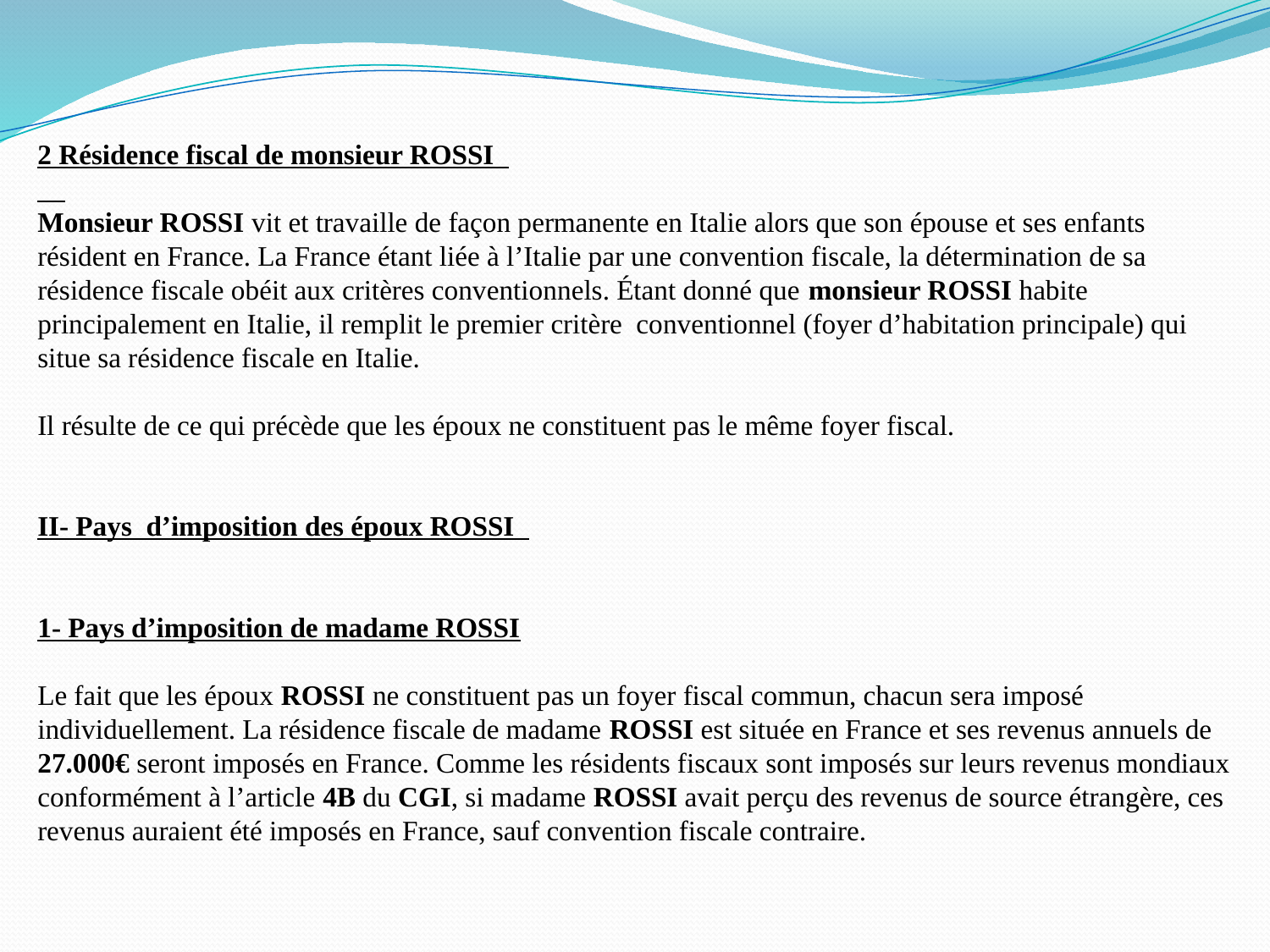

2 Résidence fiscal de monsieur ROSSI

Monsieur ROSSI vit et travaille de façon permanente en Italie alors que son épouse et ses enfants résident en France. La France étant liée à l’Italie par une convention fiscale, la détermination de sa résidence fiscale obéit aux critères conventionnels. Étant donné que monsieur ROSSI habite principalement en Italie, il remplit le premier critère  conventionnel (foyer d’habitation principale) qui situe sa résidence fiscale en Italie.

Il résulte de ce qui précède que les époux ne constituent pas le même foyer fiscal.

II- Pays  d’imposition des époux ROSSI

1- Pays d’imposition de madame ROSSI

Le fait que les époux ROSSI ne constituent pas un foyer fiscal commun, chacun sera imposé individuellement. La résidence fiscale de madame ROSSI est située en France et ses revenus annuels de 27.000€ seront imposés en France. Comme les résidents fiscaux sont imposés sur leurs revenus mondiaux conformément à l’article 4B du CGI, si madame ROSSI avait perçu des revenus de source étrangère, ces revenus auraient été imposés en France, sauf convention fiscale contraire.